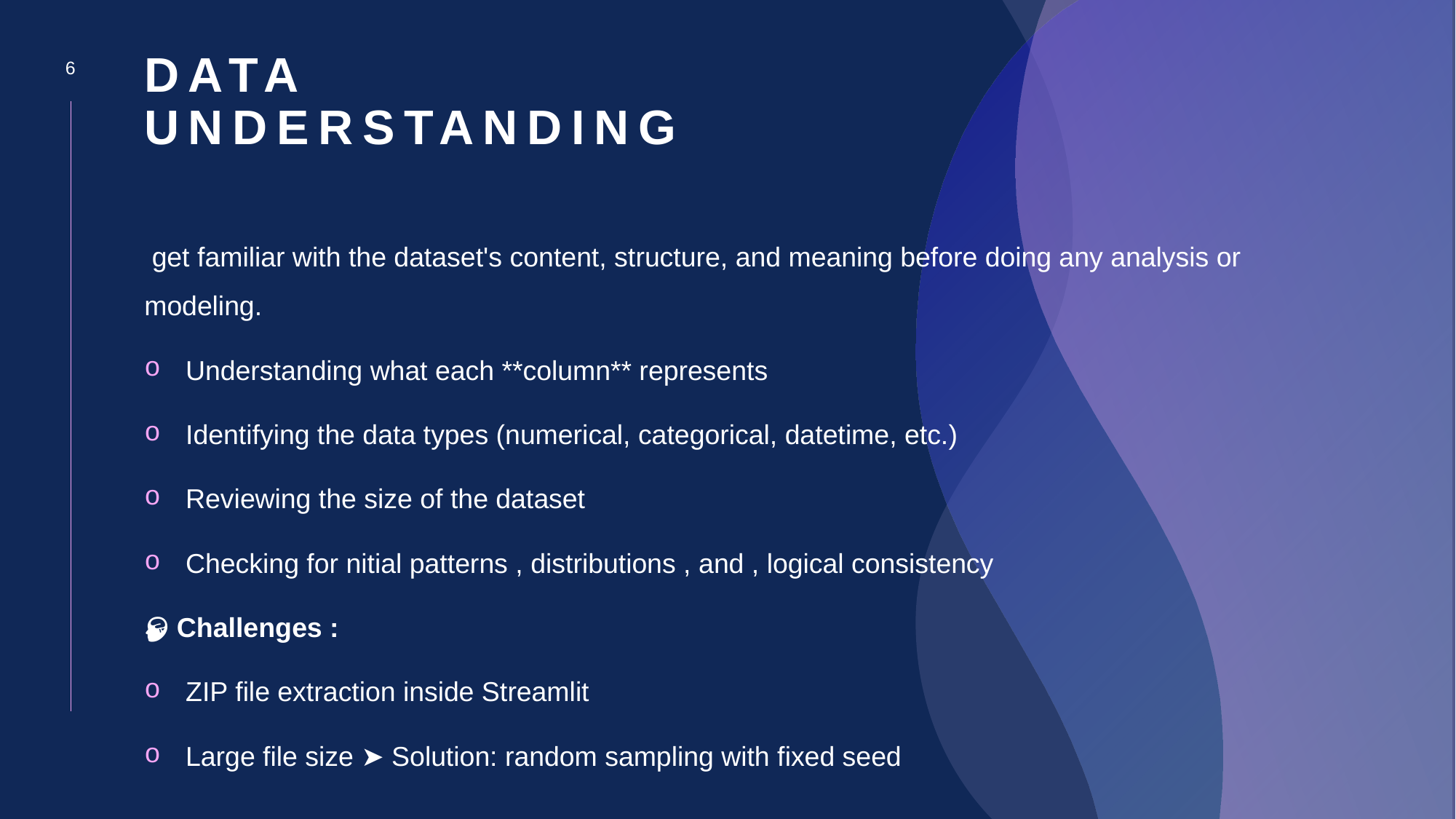

6
# Data understanding
 get familiar with the dataset's content, structure, and meaning before doing any analysis or modeling.
Understanding what each **column** represents
Identifying the data types (numerical, categorical, datetime, etc.)
Reviewing the size of the dataset
Checking for nitial patterns , distributions , and , logical consistency
🧠 Challenges :
ZIP file extraction inside Streamlit
Large file size ➤ Solution: random sampling with fixed seed